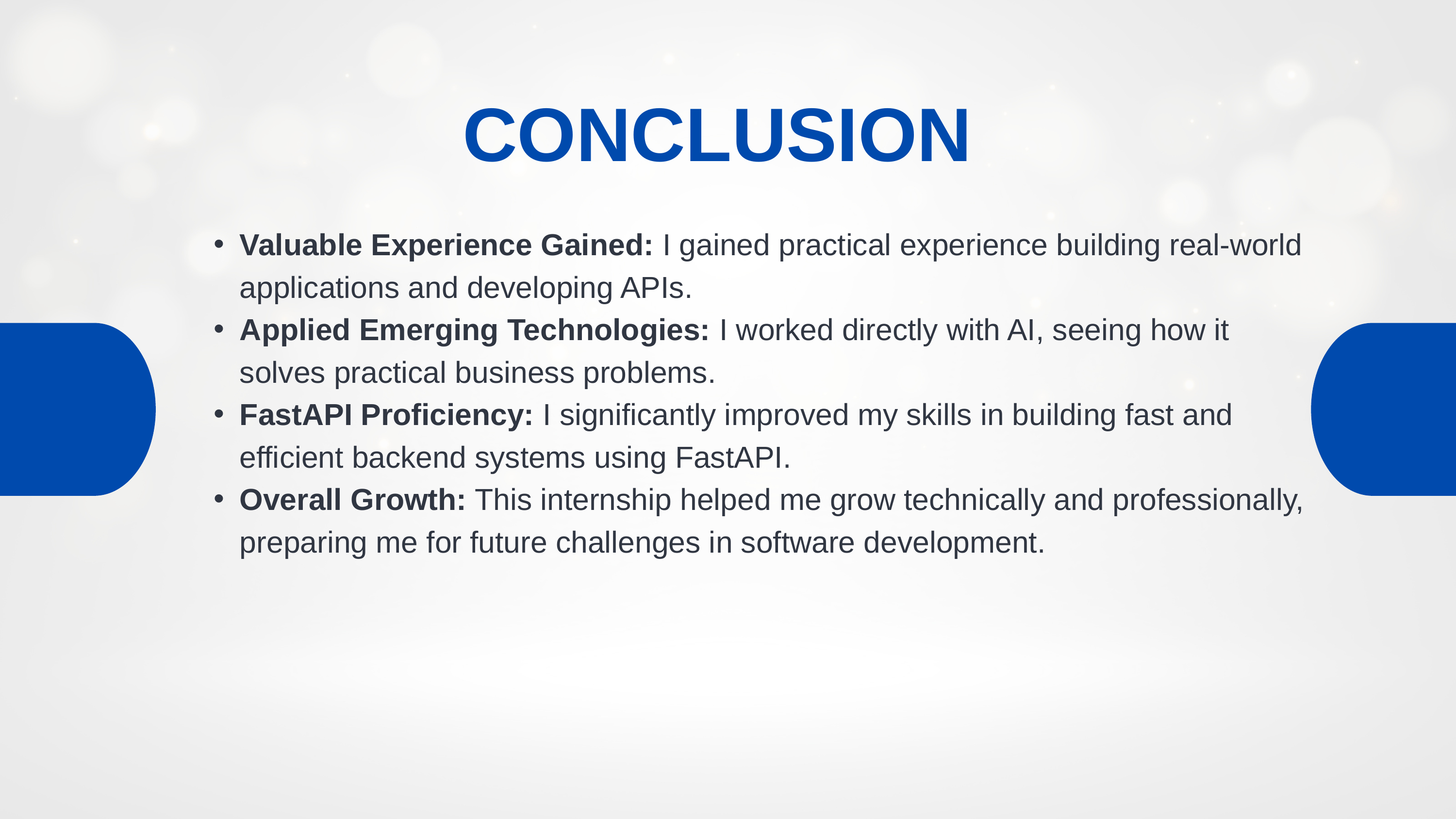

CONCLUSION
Valuable Experience Gained: I gained practical experience building real-world applications and developing APIs.
Applied Emerging Technologies: I worked directly with AI, seeing how it solves practical business problems.
FastAPI Proficiency: I significantly improved my skills in building fast and efficient backend systems using FastAPI.
Overall Growth: This internship helped me grow technically and professionally, preparing me for future challenges in software development.